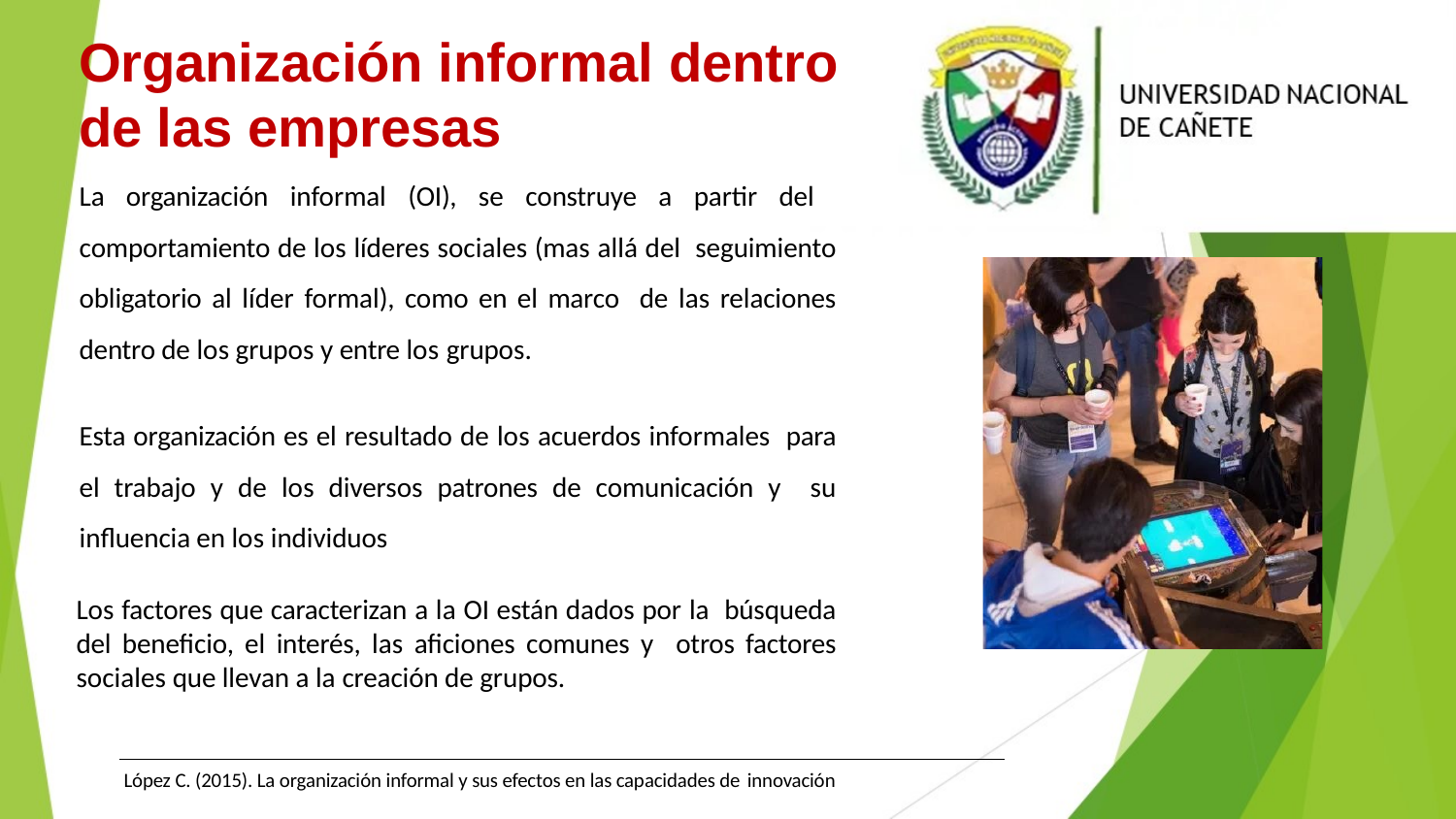

# Organización informal dentro de las empresas
La organización informal (OI), se construye a partir del  comportamiento de los líderes sociales (mas allá del  seguimiento obligatorio al líder formal), como en el marco  de las relaciones dentro de los grupos y entre los grupos.

Esta organización es el resultado de los acuerdos informales  para el trabajo y de los diversos patrones de comunicación y  su influencia en los individuos

Los factores que caracterizan a la OI están dados por la  búsqueda del beneficio, el interés, las aficiones comunes y  otros factores sociales que llevan a la creación de grupos.

López C. (2015). La organización informal y sus efectos en las capacidades de innovación